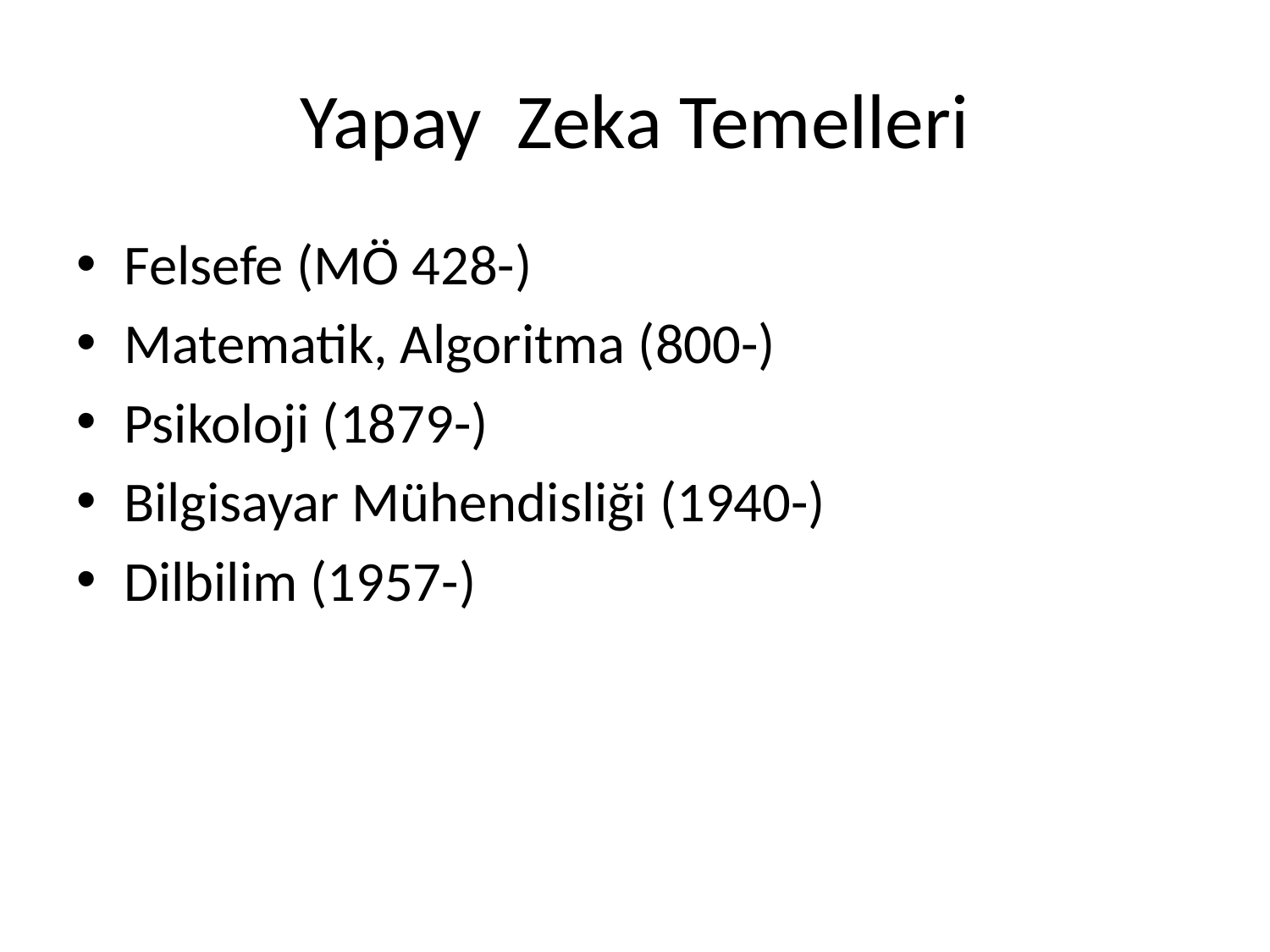

# Yapay  Zeka Temelleri
Felsefe (MÖ 428-)
Matematik, Algoritma (800-)
Psikoloji (1879-)
Bilgisayar Mühendisliği (1940-)
Dilbilim (1957-)